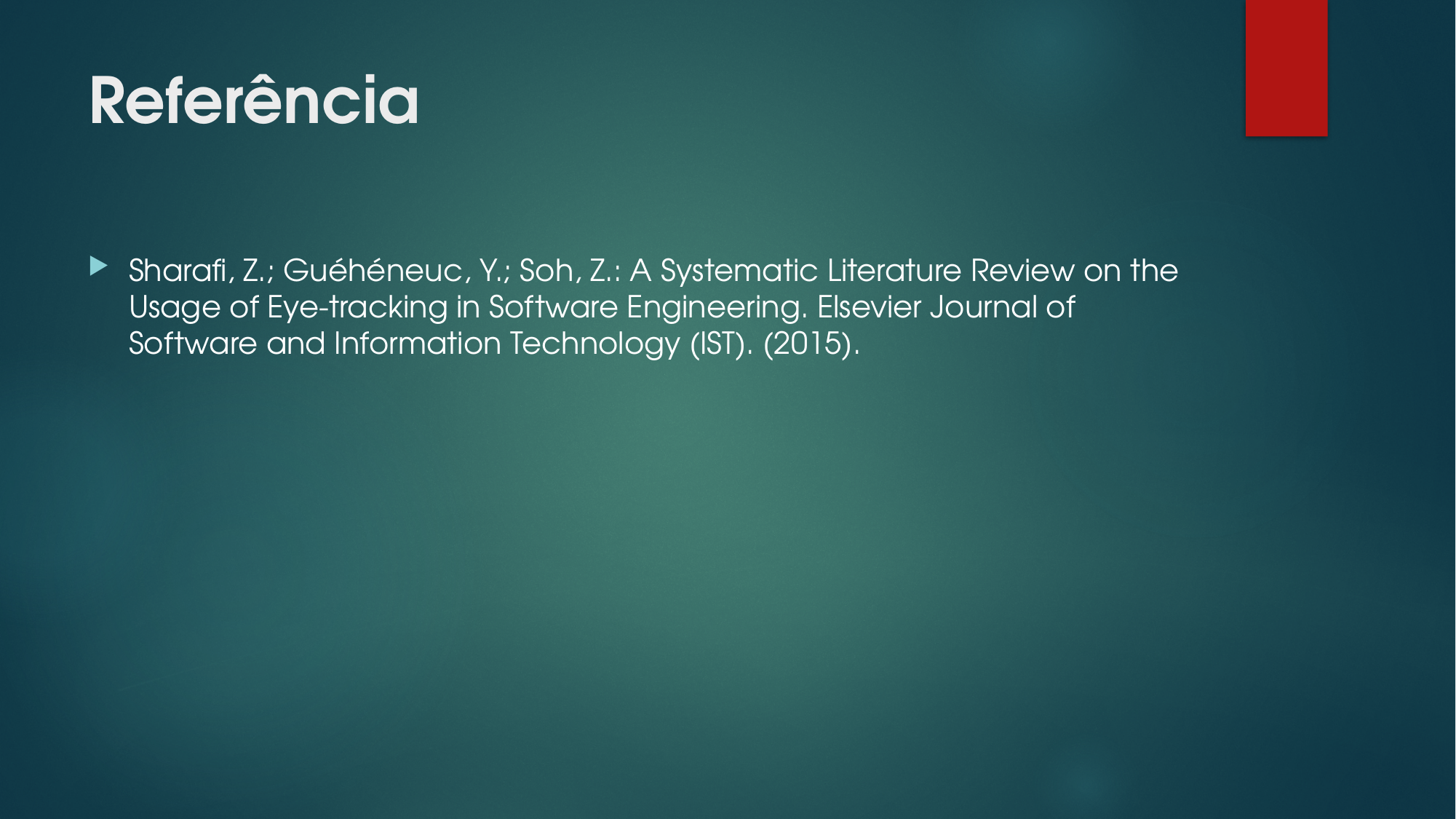

# Referência
Sharafi, Z.; Guéhéneuc, Y.; Soh, Z.: A Systematic Literature Review on the Usage of Eye-tracking in Software Engineering. Elsevier Journal of Software and Information Technology (IST). (2015).